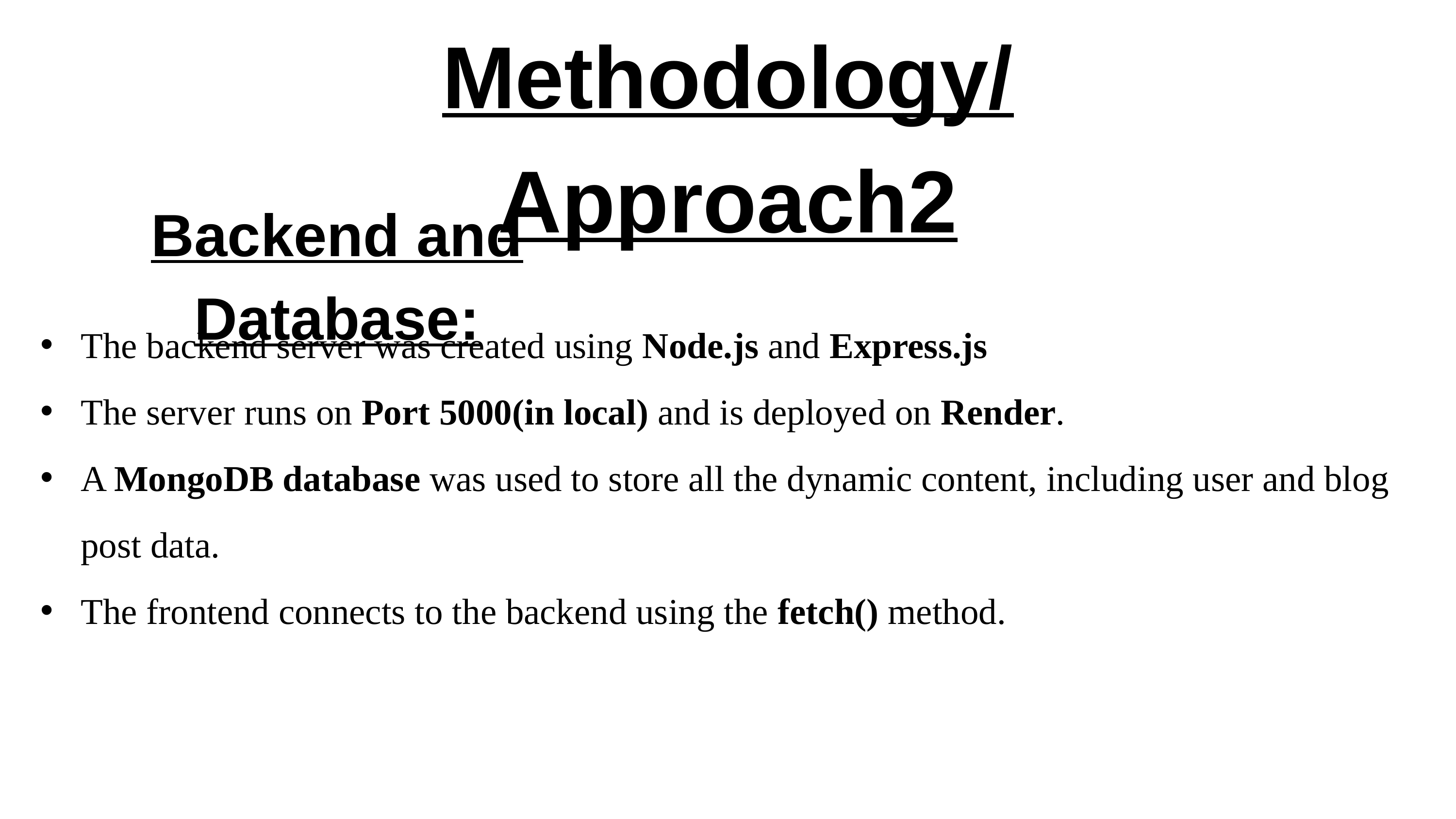

Methodology/Approach2
Backend and Database:
The backend server was created using Node.js and Express.js
The server runs on Port 5000(in local) and is deployed on Render.
A MongoDB database was used to store all the dynamic content, including user and blog post data.
The frontend connects to the backend using the fetch() method.